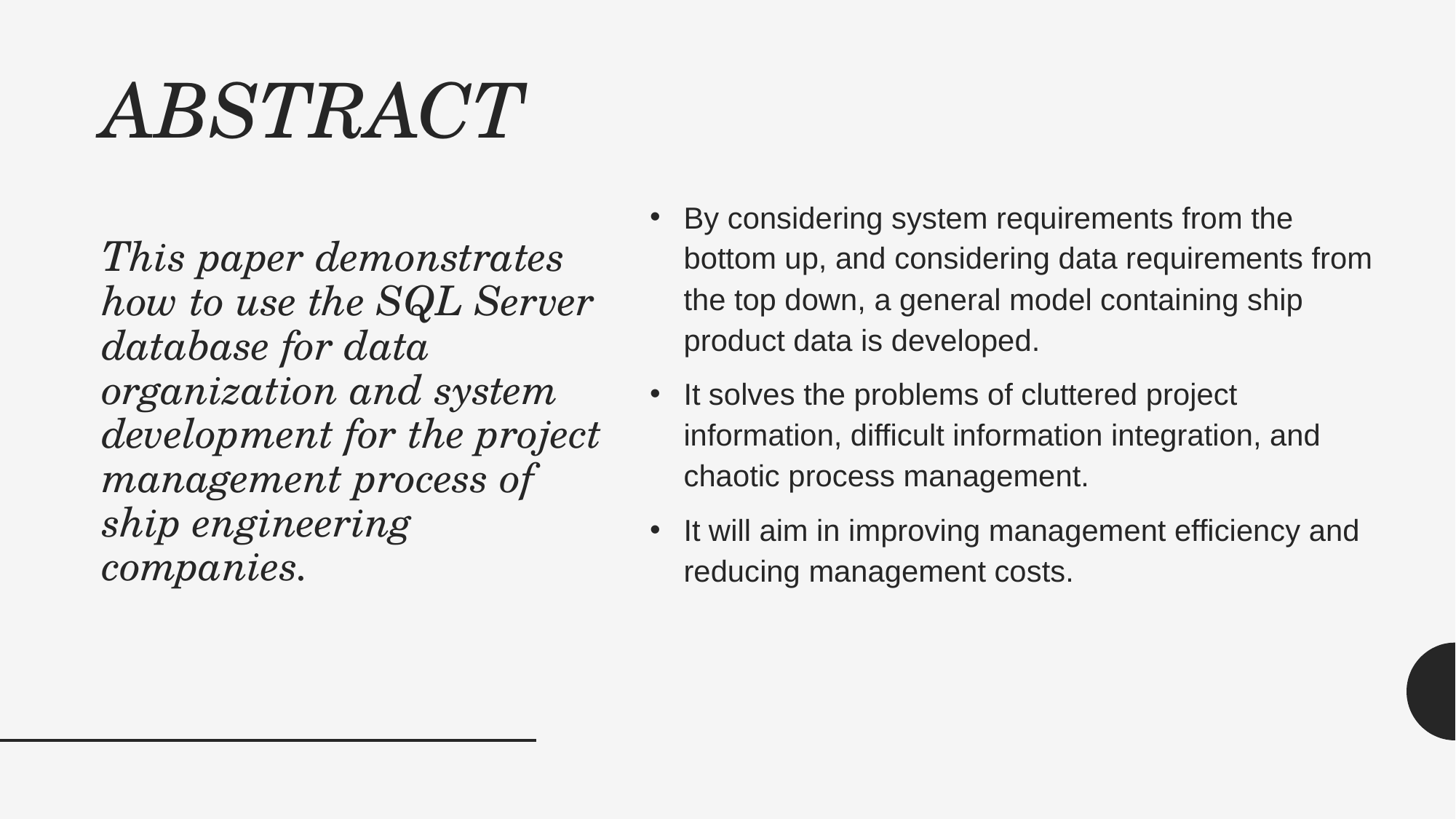

# ABSTRACT This paper demonstrates how to use the SQL Server database for data organization and system development for the project management process of ship engineering companies.
By considering system requirements from the bottom up, and considering data requirements from the top down, a general model containing ship product data is developed.
It solves the problems of cluttered project information, difficult information integration, and chaotic process management.
It will aim in improving management efficiency and reducing management costs.